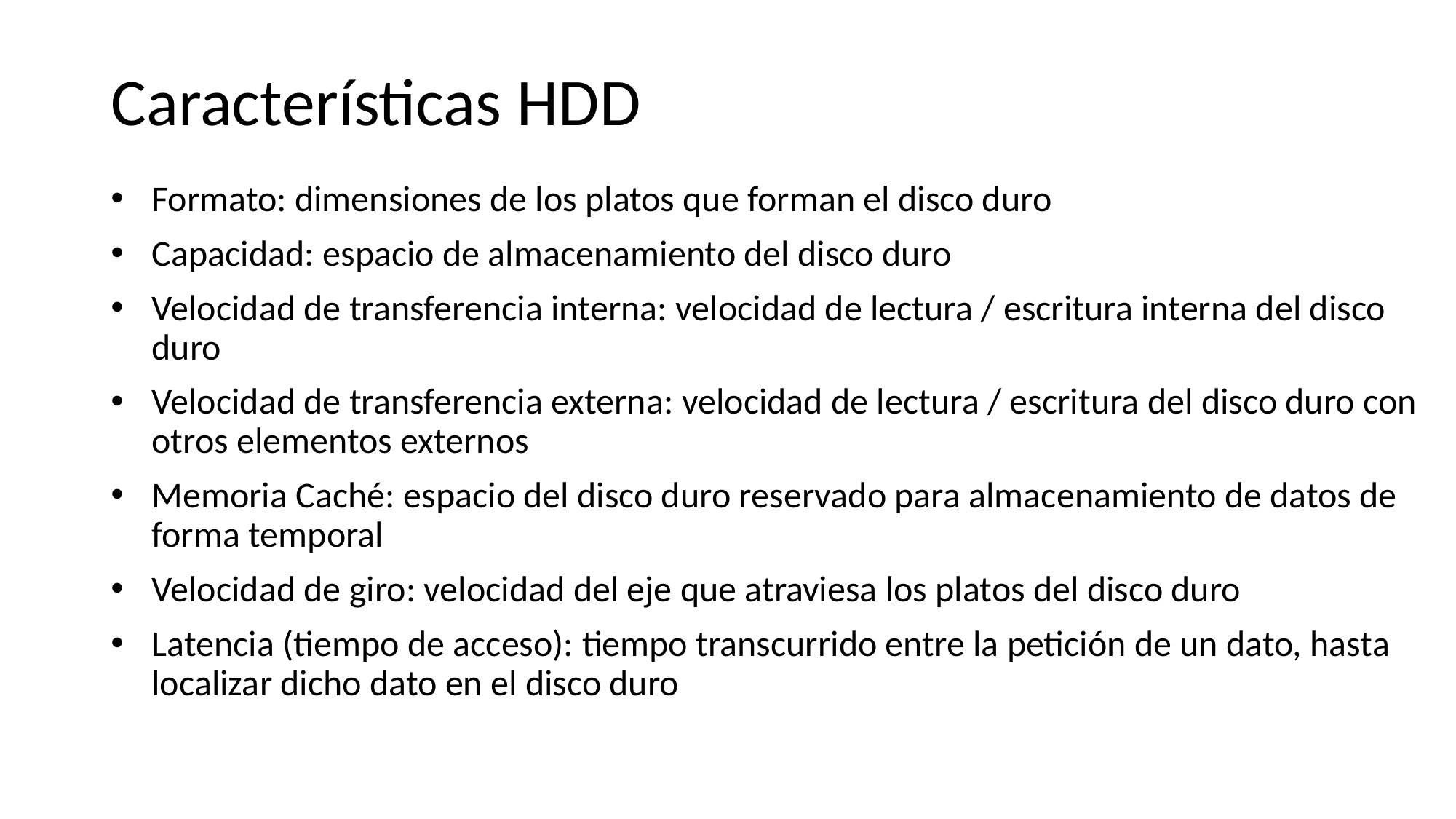

Características HDD
Formato: dimensiones de los platos que forman el disco duro
Capacidad: espacio de almacenamiento del disco duro
Velocidad de transferencia interna: velocidad de lectura / escritura interna del disco duro
Velocidad de transferencia externa: velocidad de lectura / escritura del disco duro con otros elementos externos
Memoria Caché: espacio del disco duro reservado para almacenamiento de datos de forma temporal
Velocidad de giro: velocidad del eje que atraviesa los platos del disco duro
Latencia (tiempo de acceso): tiempo transcurrido entre la petición de un dato, hasta localizar dicho dato en el disco duro